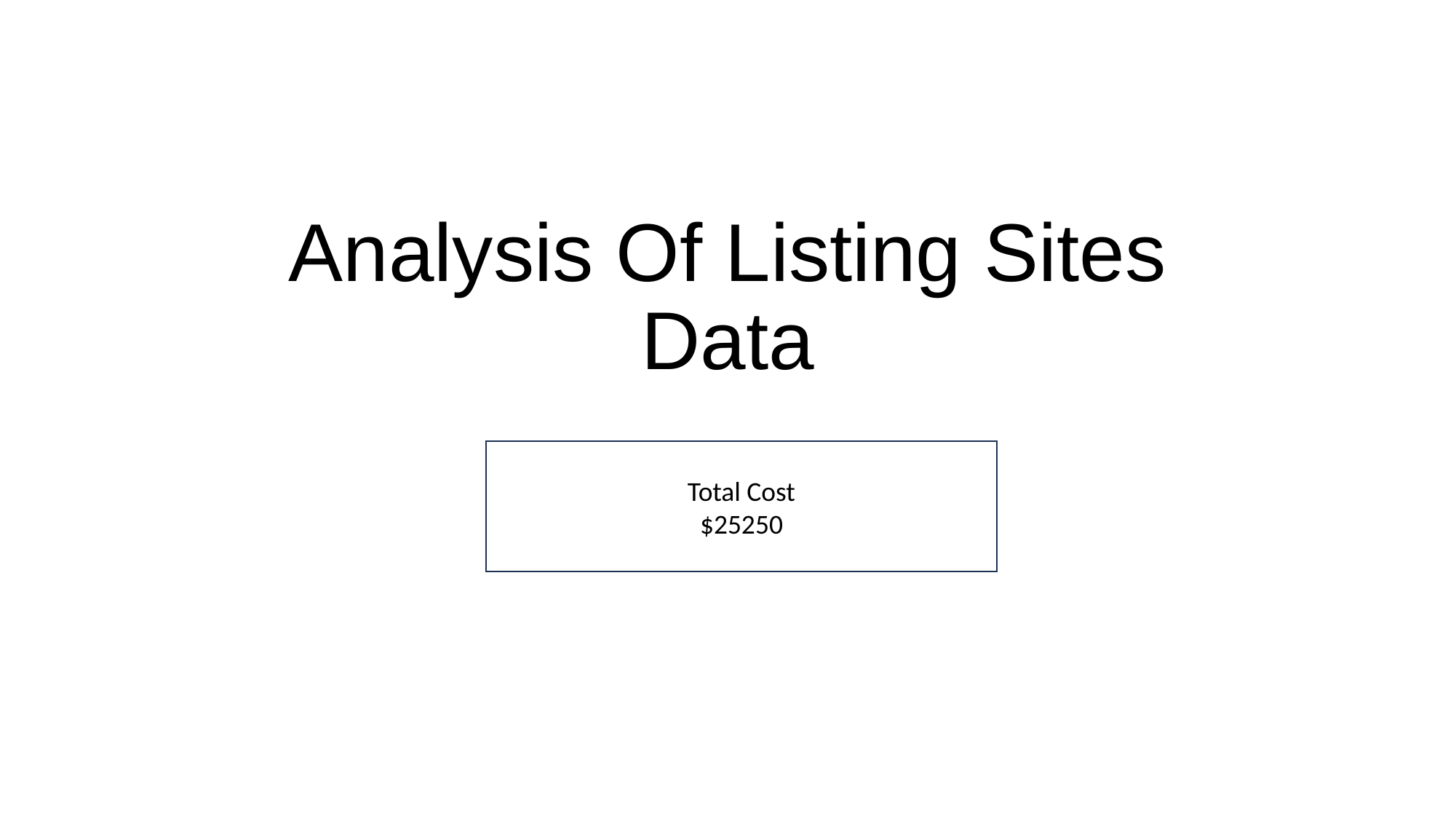

Analysis Of Listing Sites Data
Total Cost
$25250